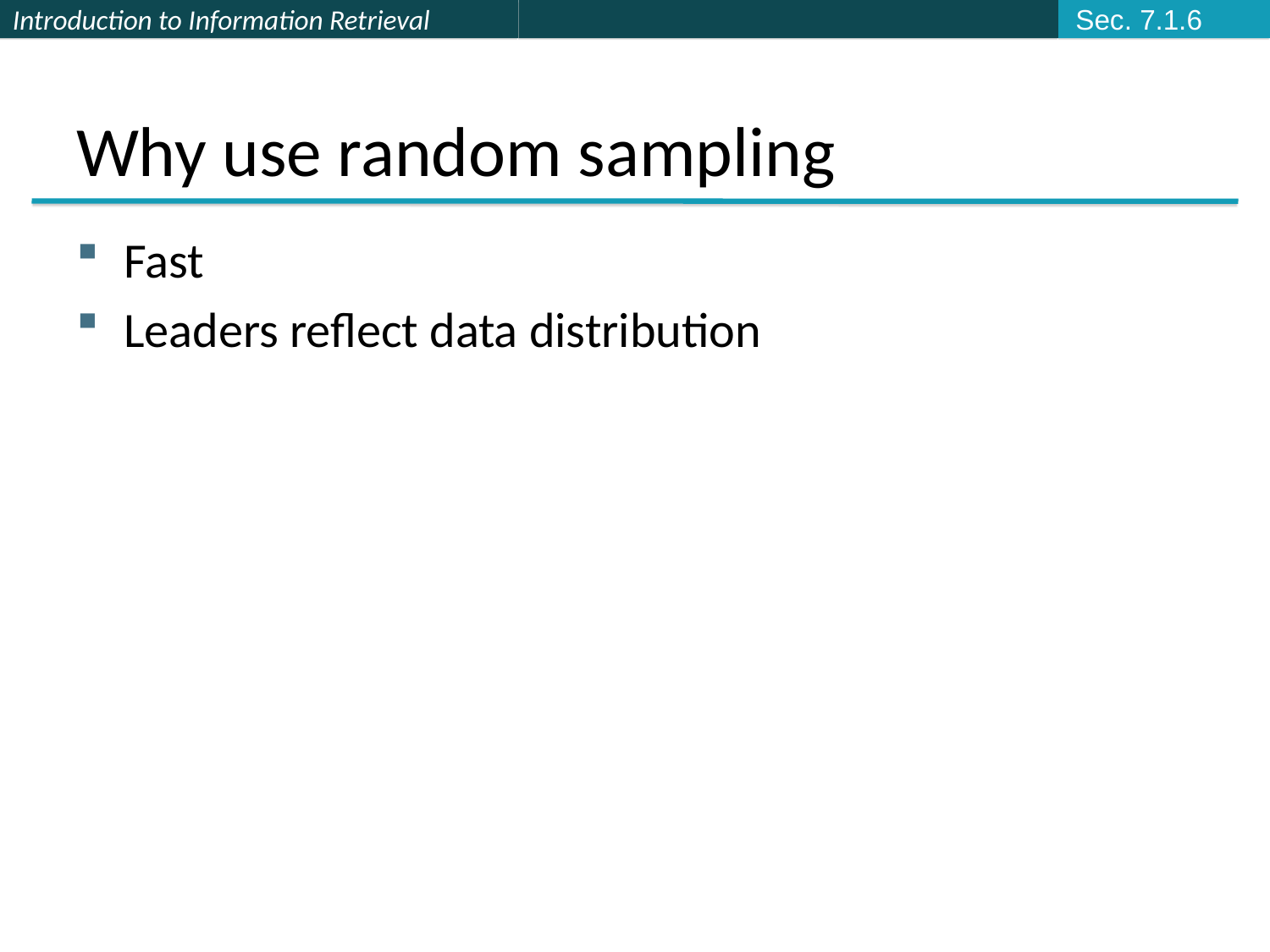

Sec. 7.1.6
# Why use random sampling
Fast
Leaders reflect data distribution